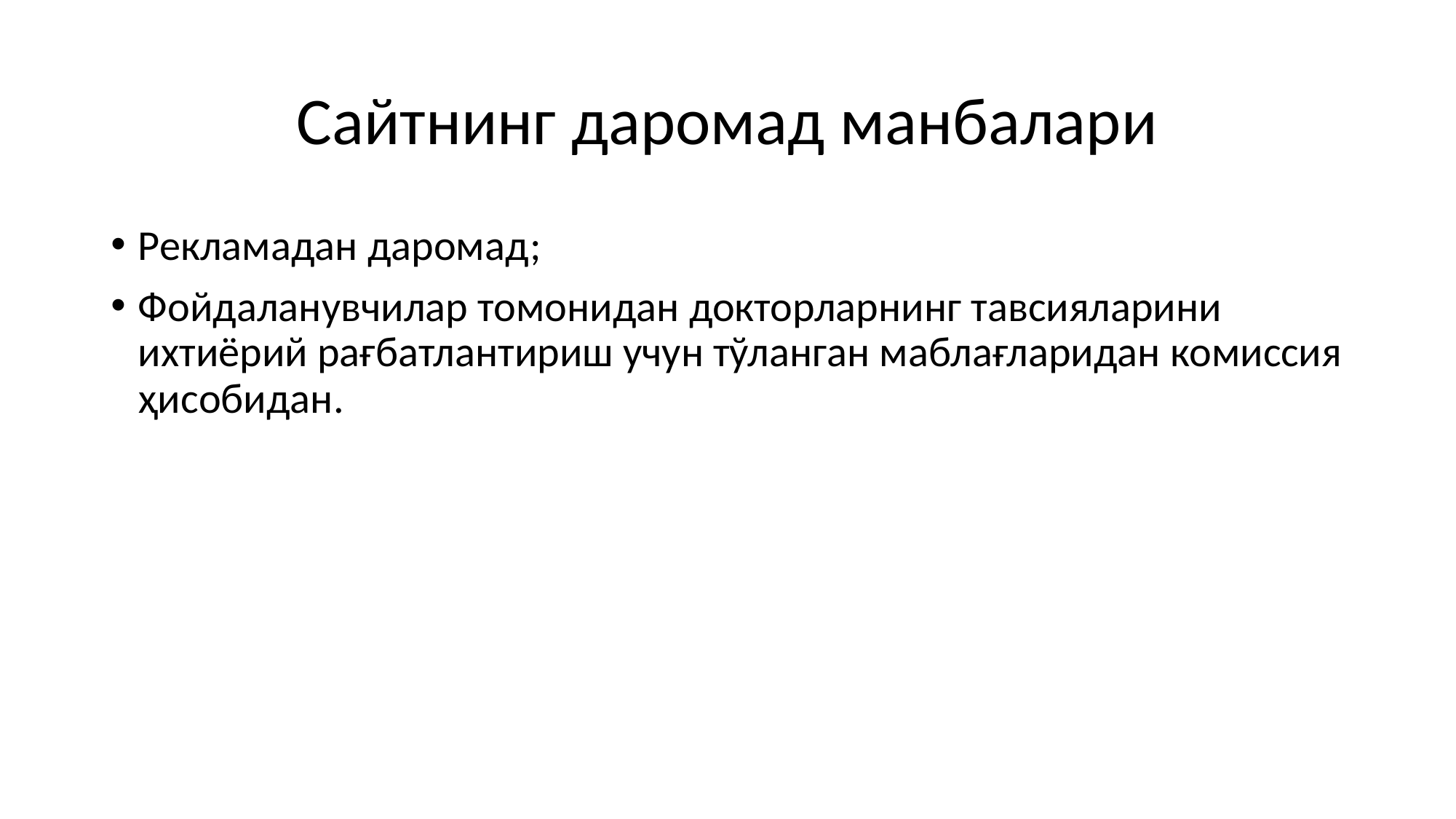

# Сайтнинг даромад манбалари
Рекламадан даромад;
Фойдаланувчилар томонидан докторларнинг тавсияларини ихтиёрий рағбатлантириш учун тўланган маблағларидан комиссия ҳисобидан.